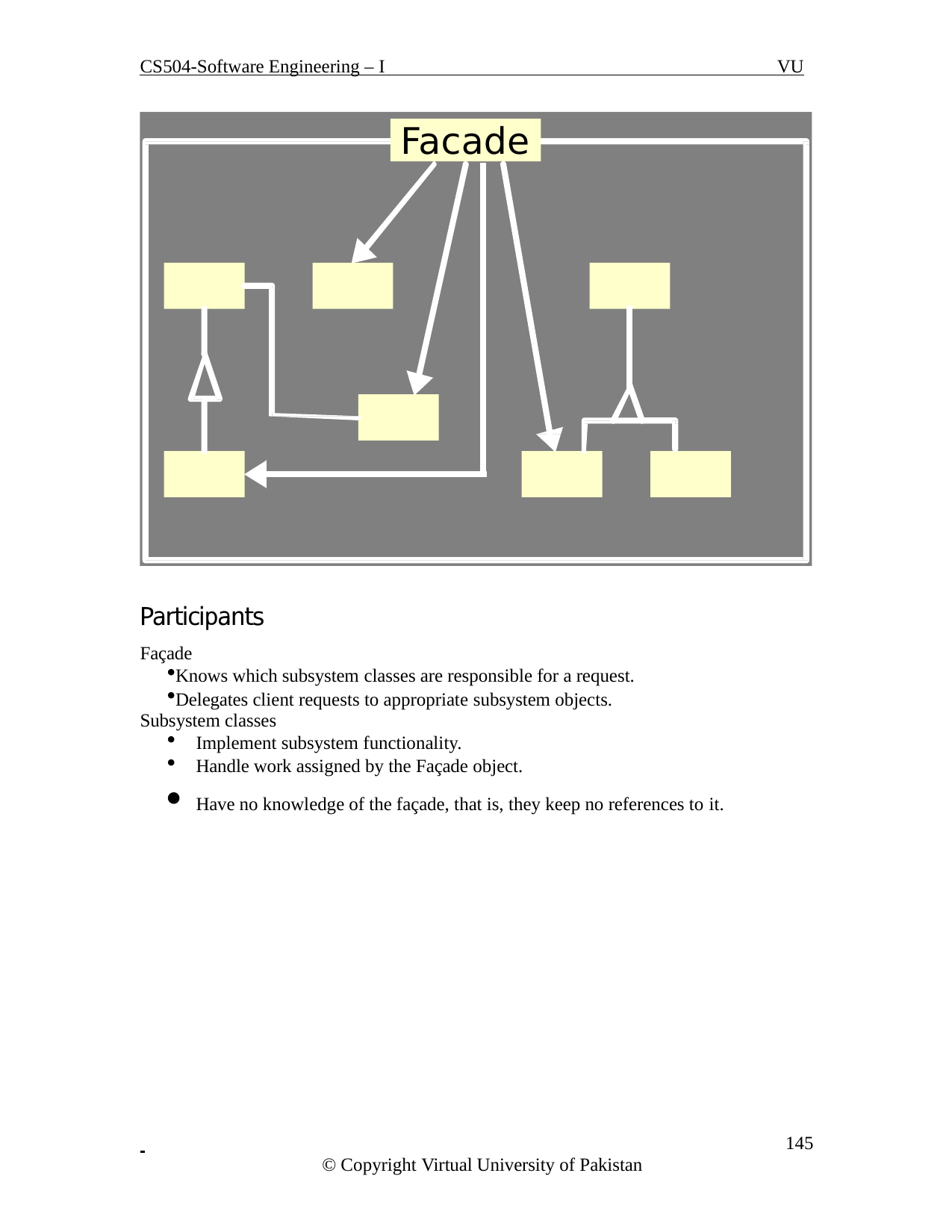

CS504-Software Engineering – I
VU

Facade

Participants
Façade
Knows which subsystem classes are responsible for a request.
Delegates client requests to appropriate subsystem objects.  Subsystem classes
Implement subsystem functionality.
Handle work assigned by the Façade object.
•
Have no knowledge of the façade, that is, they keep no references to it.
 	145
© Copyright Virtual University of Pakistan